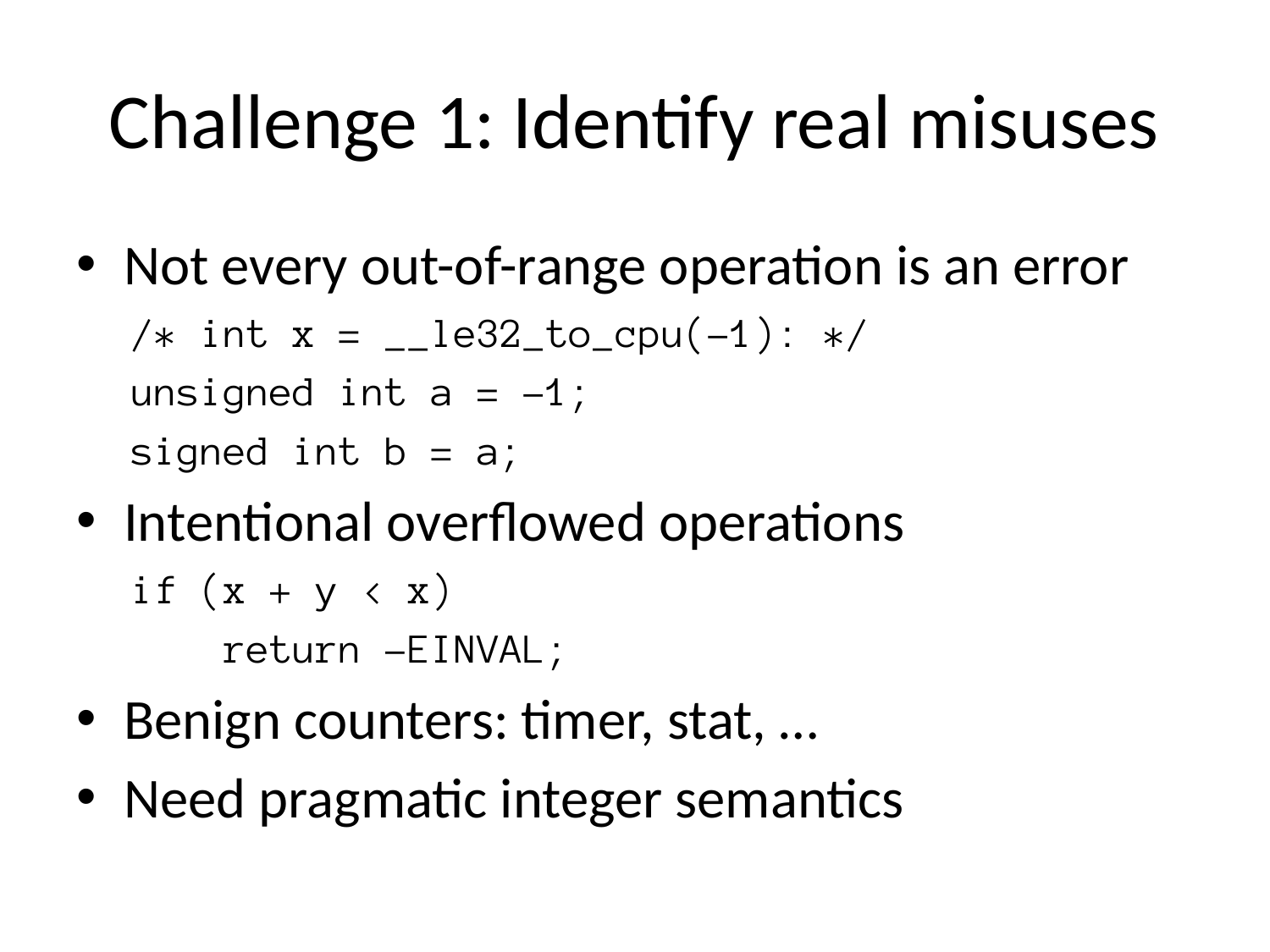

# Challenge 1: Identify real misuses
Not every out-of-range operation is an error
/* int x = __le32_to_cpu(-1): */
unsigned int a = -1;
signed int b = a;
Intentional overflowed operations
if (x + y < x)
    return -EINVAL;
Benign counters: timer, stat, …
Need pragmatic integer semantics